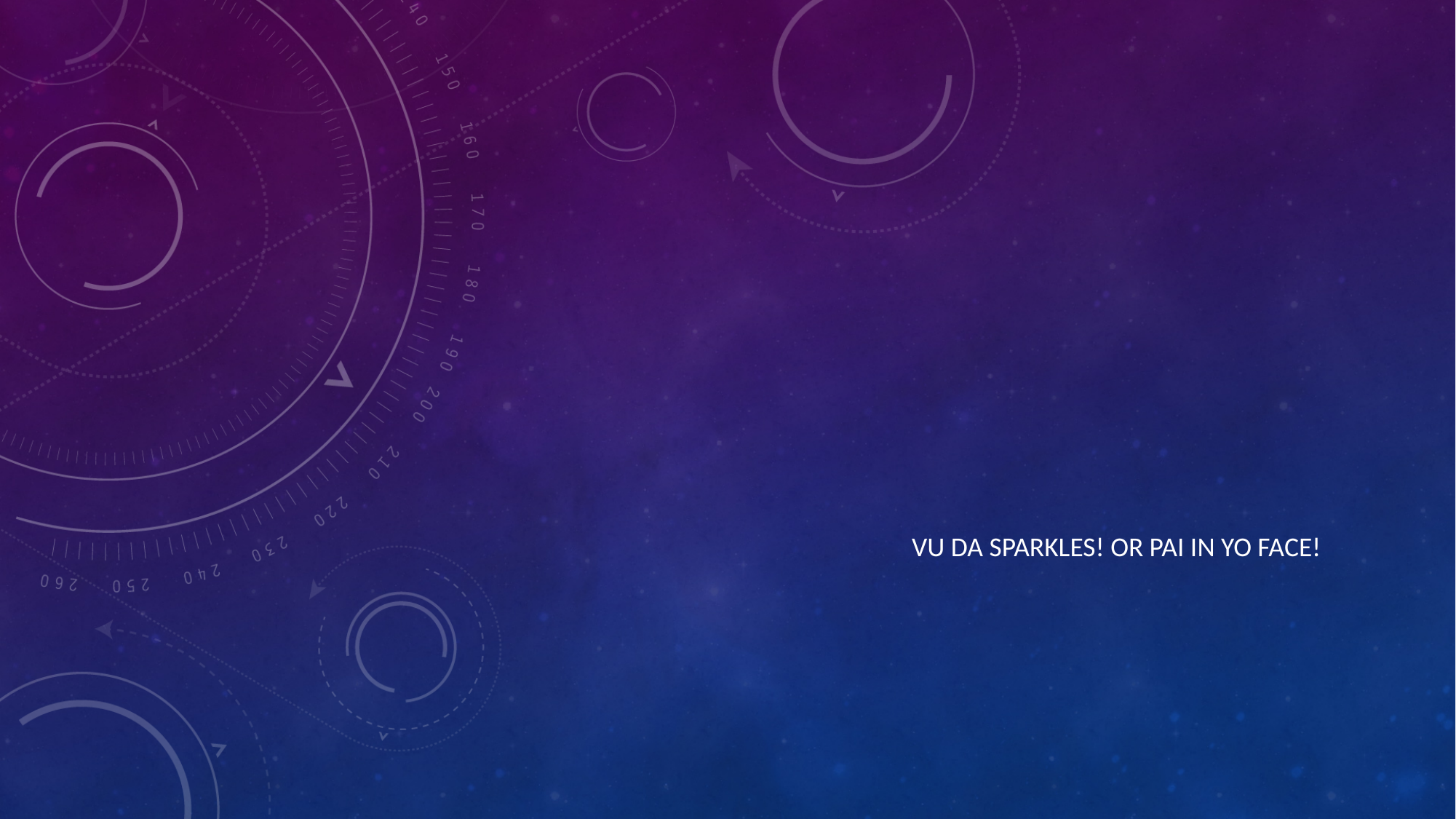

#
Vu Da Sparkles! or Pai In Yo Face!